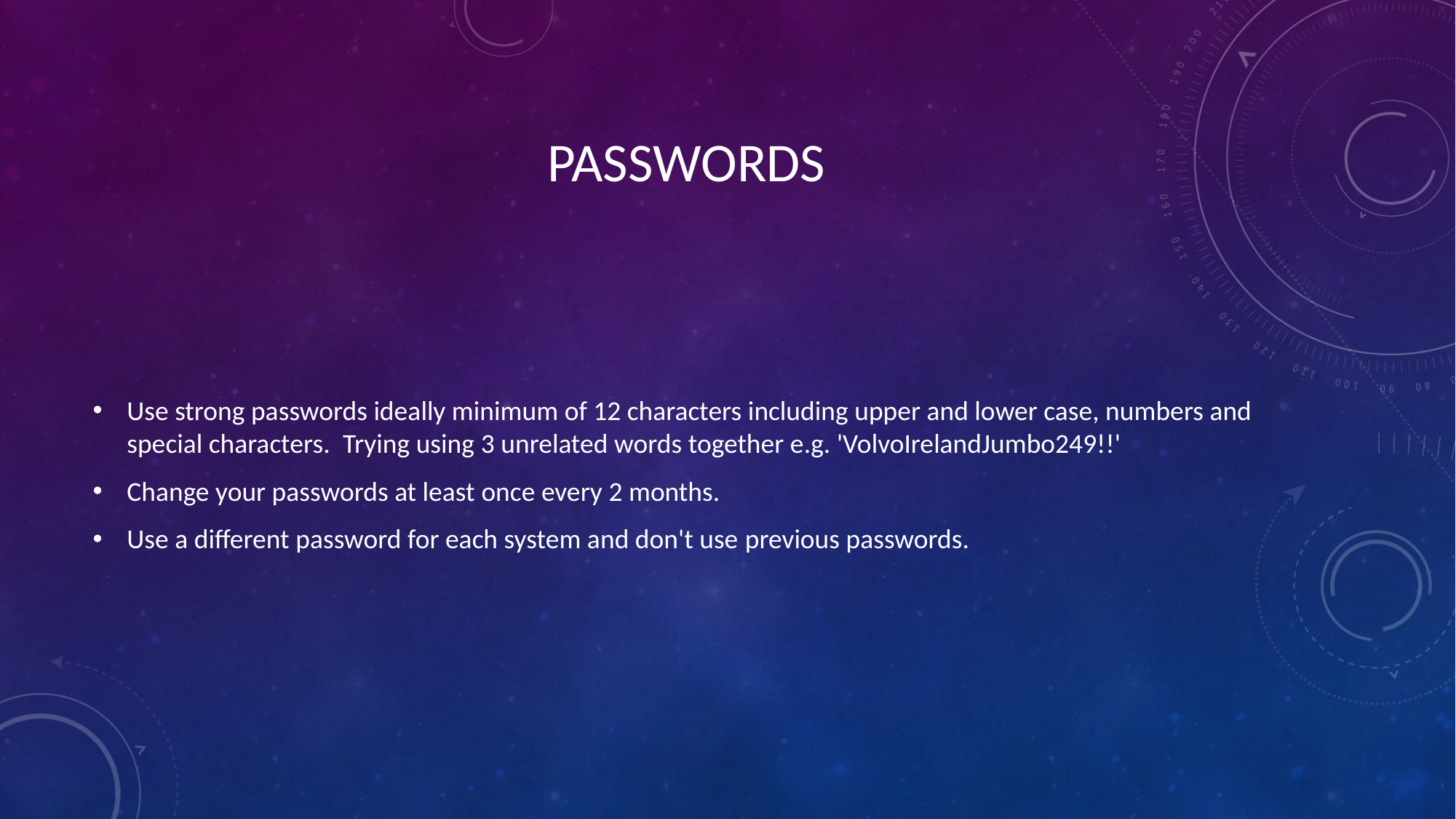

# PASswords
Use strong passwords ideally minimum of 12 characters including upper and lower case, numbers and special characters.  Trying using 3 unrelated words together e.g. 'VolvoIrelandJumbo249!!'
Change your passwords at least once every 2 months.
Use a different password for each system and don't use previous passwords.